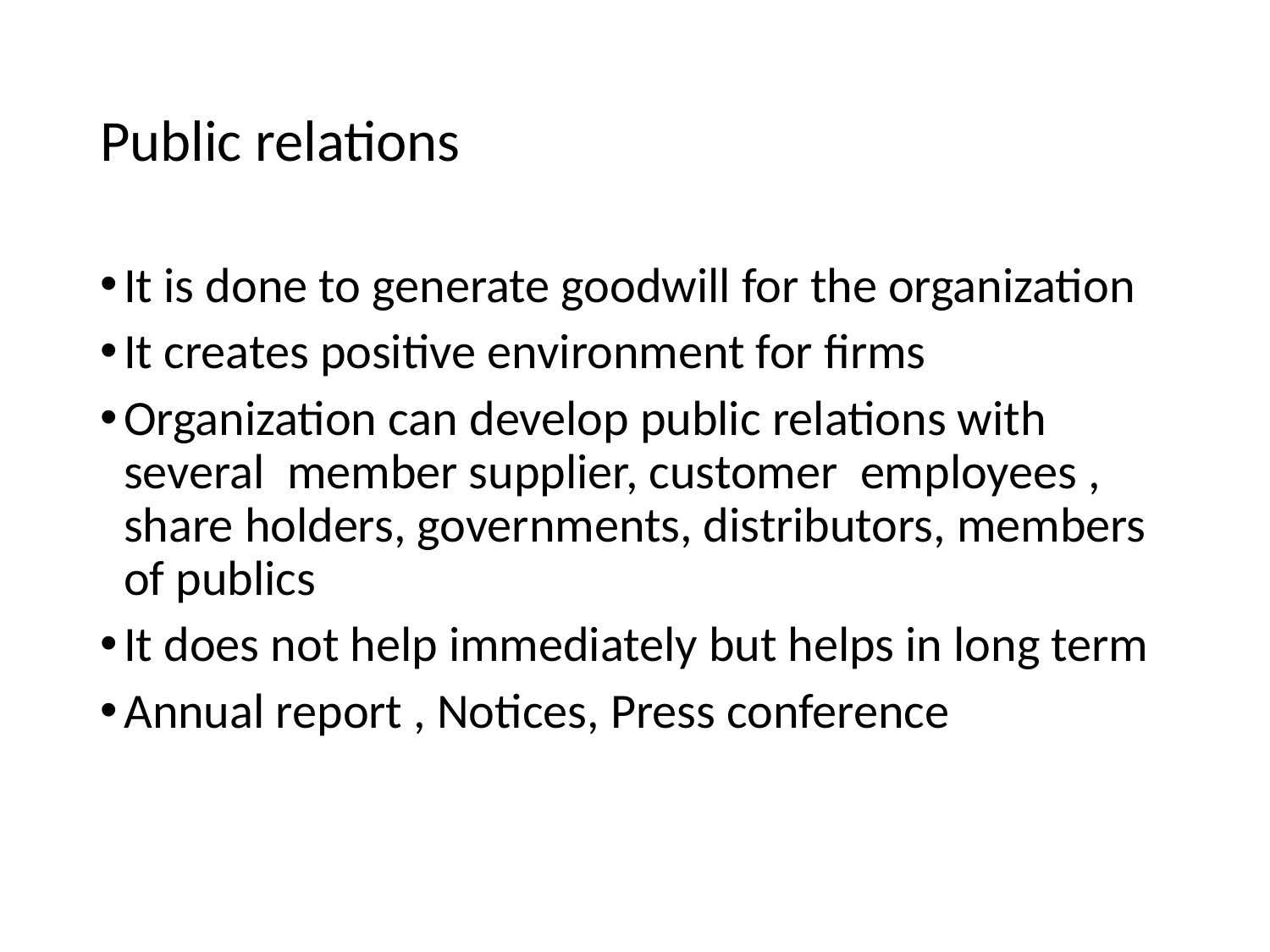

# Public relations
It is done to generate goodwill for the organization
It creates positive environment for firms
Organization can develop public relations with several  member supplier, customer  employees , share holders, governments, distributors, members of publics
It does not help immediately but helps in long term
Annual report , Notices, Press conference